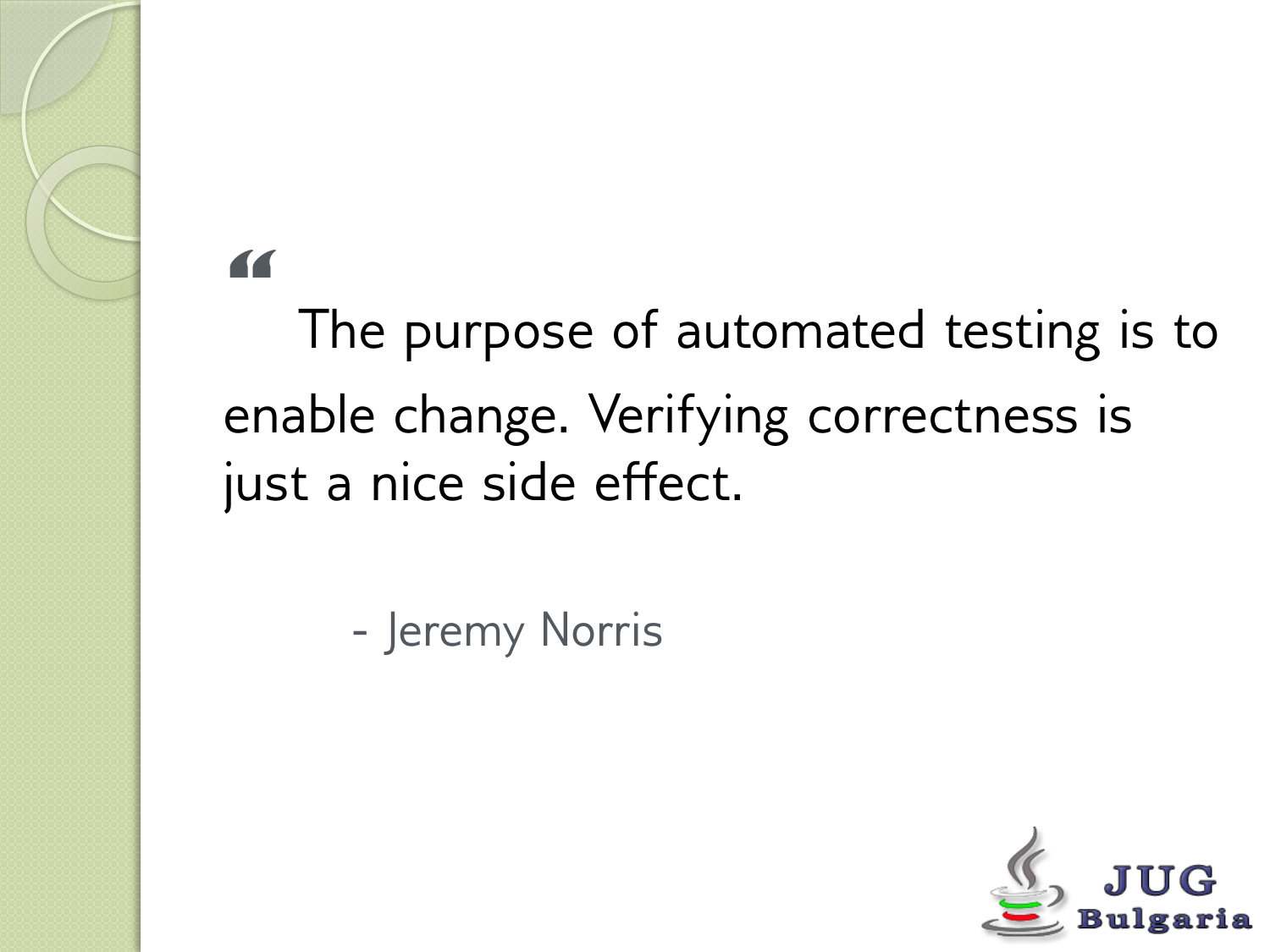

“ The purpose of automated testing is to enable change. Verifying correctness is just a nice side effect.
	- Jeremy Norris